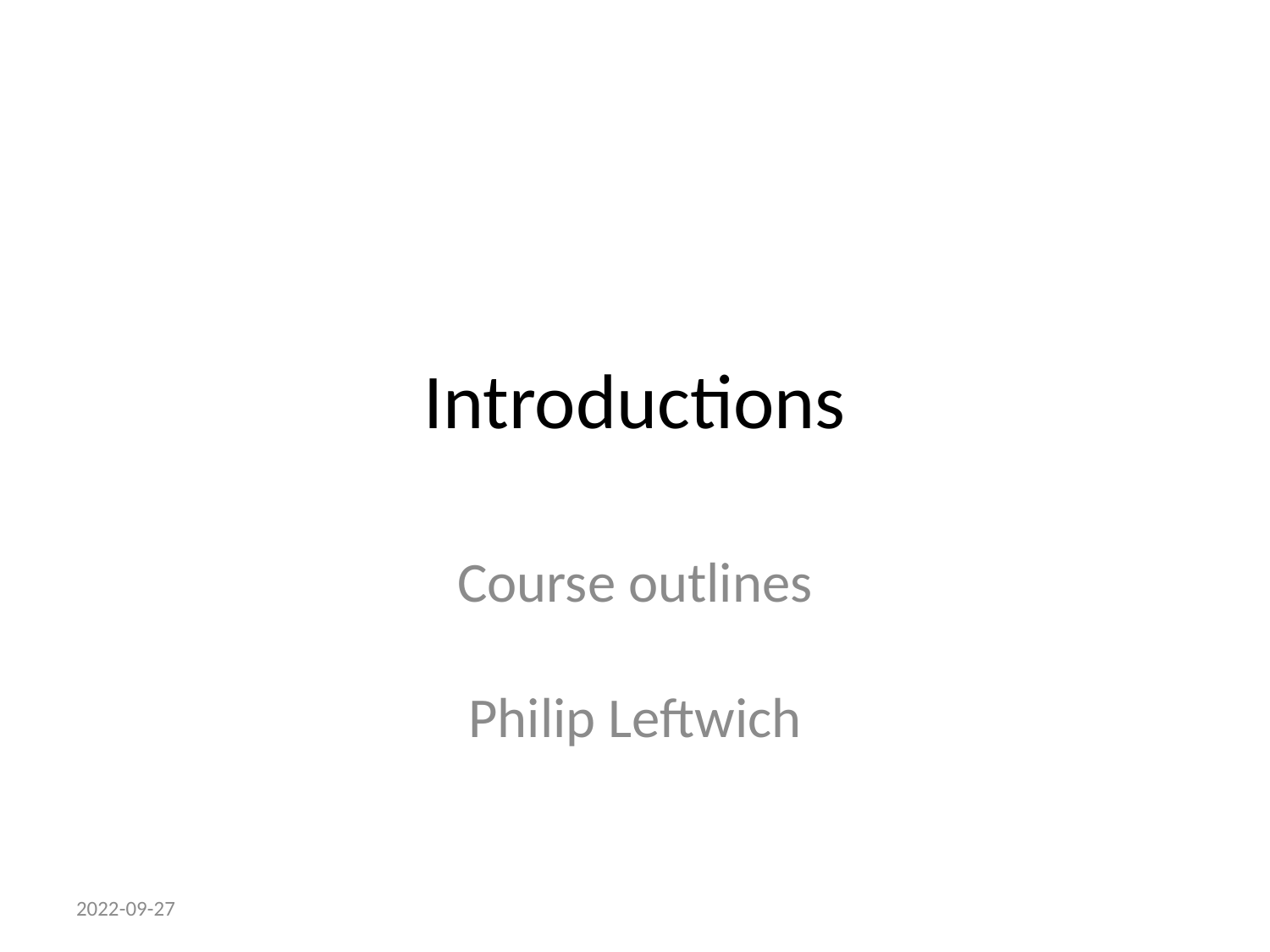

# Introductions
Course outlines
Philip Leftwich
2022-09-27